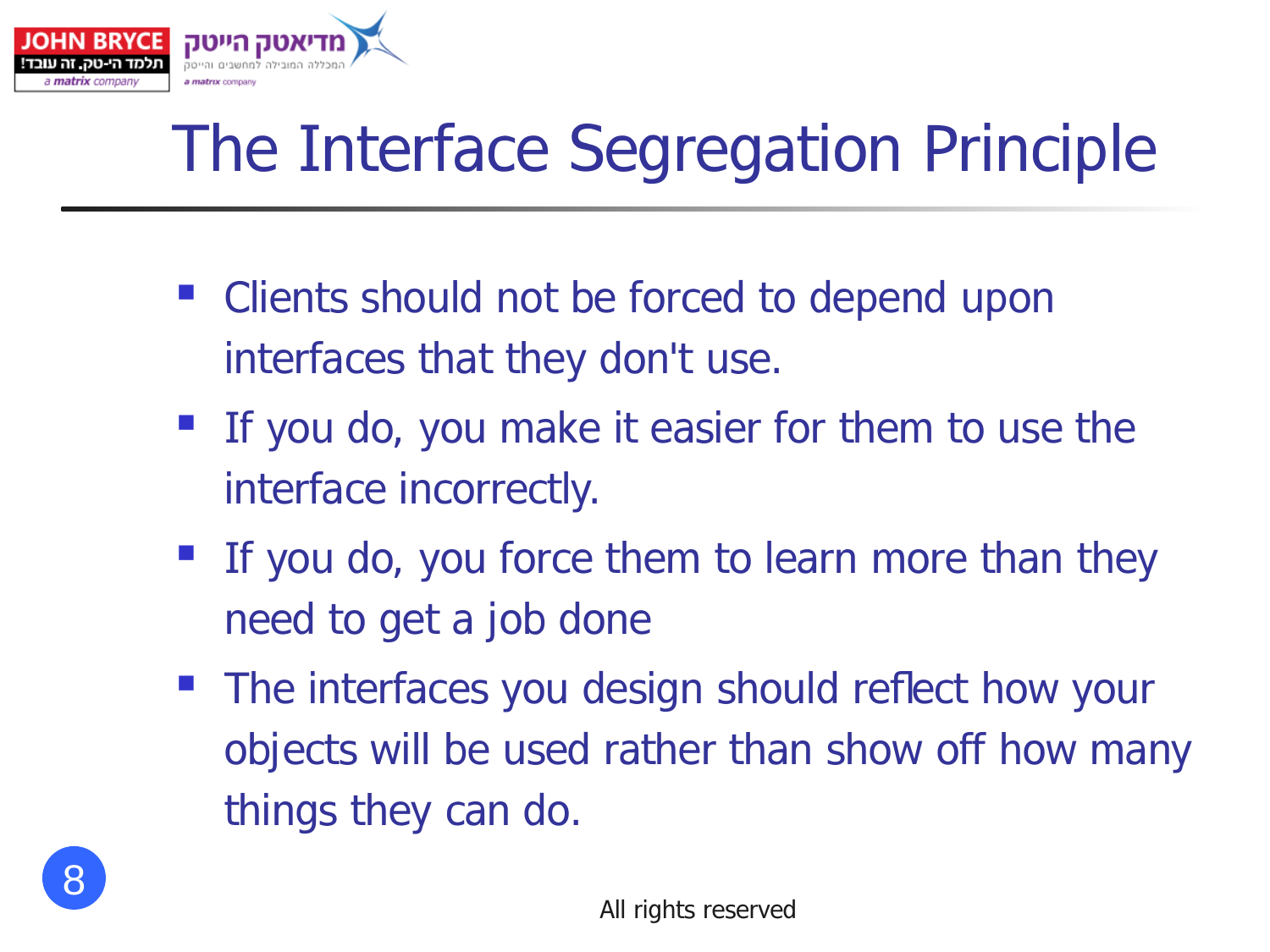

# The Interface Segregation Principle
Clients should not be forced to depend upon interfaces that they don't use.
If you do, you make it easier for them to use the interface incorrectly.
If you do, you force them to learn more than they need to get a job done
The interfaces you design should reflect how your objects will be used rather than show off how many things they can do.
All rights reserved